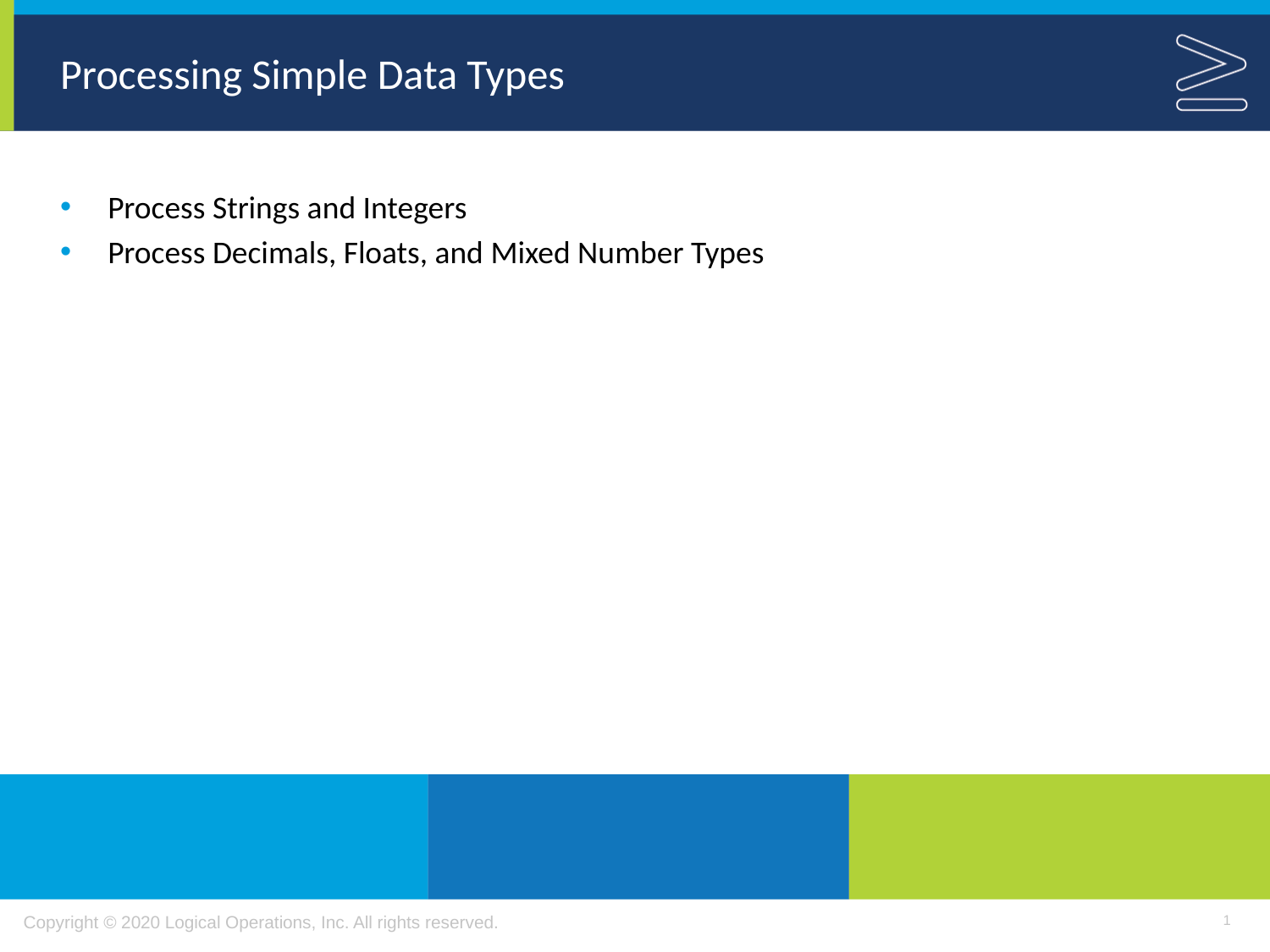

# Processing Simple Data Types
Process Strings and Integers
Process Decimals, Floats, and Mixed Number Types

1